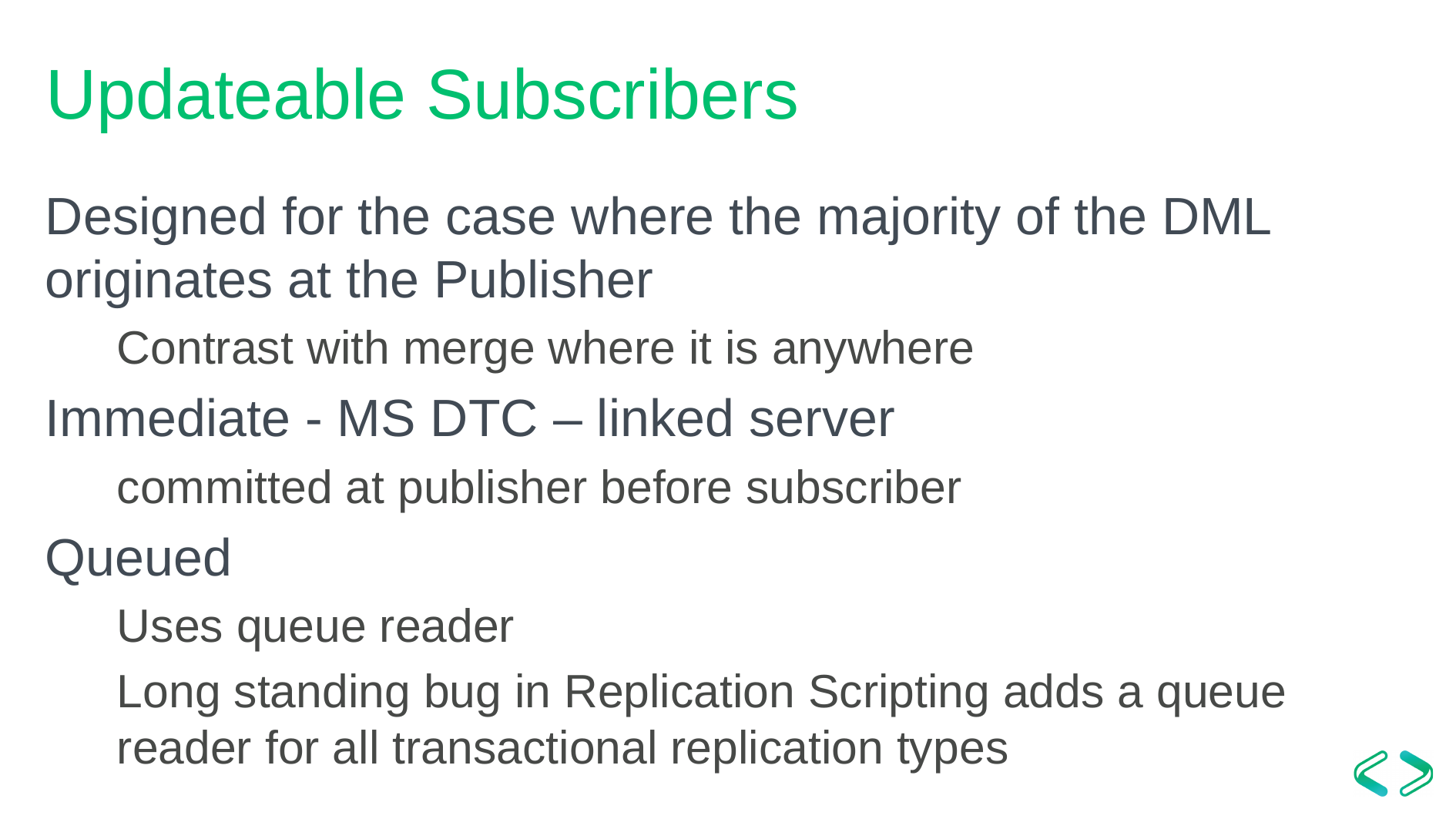

# Updateable Subscribers
Designed for the case where the majority of the DML originates at the Publisher
Contrast with merge where it is anywhere
Immediate - MS DTC – linked server
committed at publisher before subscriber
Queued
Uses queue reader
Long standing bug in Replication Scripting adds a queue reader for all transactional replication types